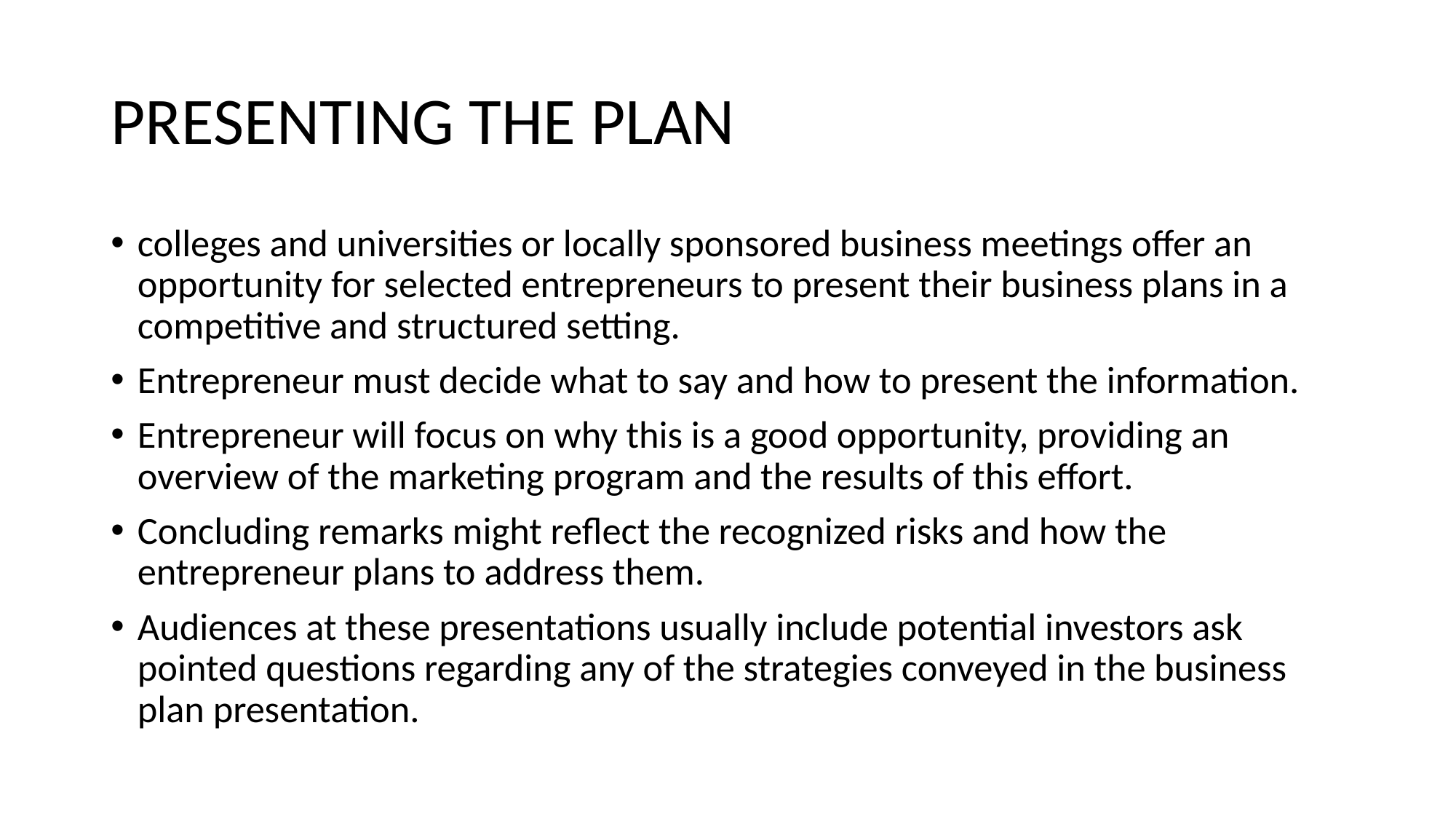

# PRESENTING THE PLAN
colleges and universities or locally sponsored business meetings offer an opportunity for selected entrepreneurs to present their business plans in a competitive and structured setting.
Entrepreneur must decide what to say and how to present the information.
Entrepreneur will focus on why this is a good opportunity, providing an overview of the marketing program and the results of this effort.
Concluding remarks might reflect the recognized risks and how the entrepreneur plans to address them.
Audiences at these presentations usually include potential investors ask pointed questions regarding any of the strategies conveyed in the business plan presentation.